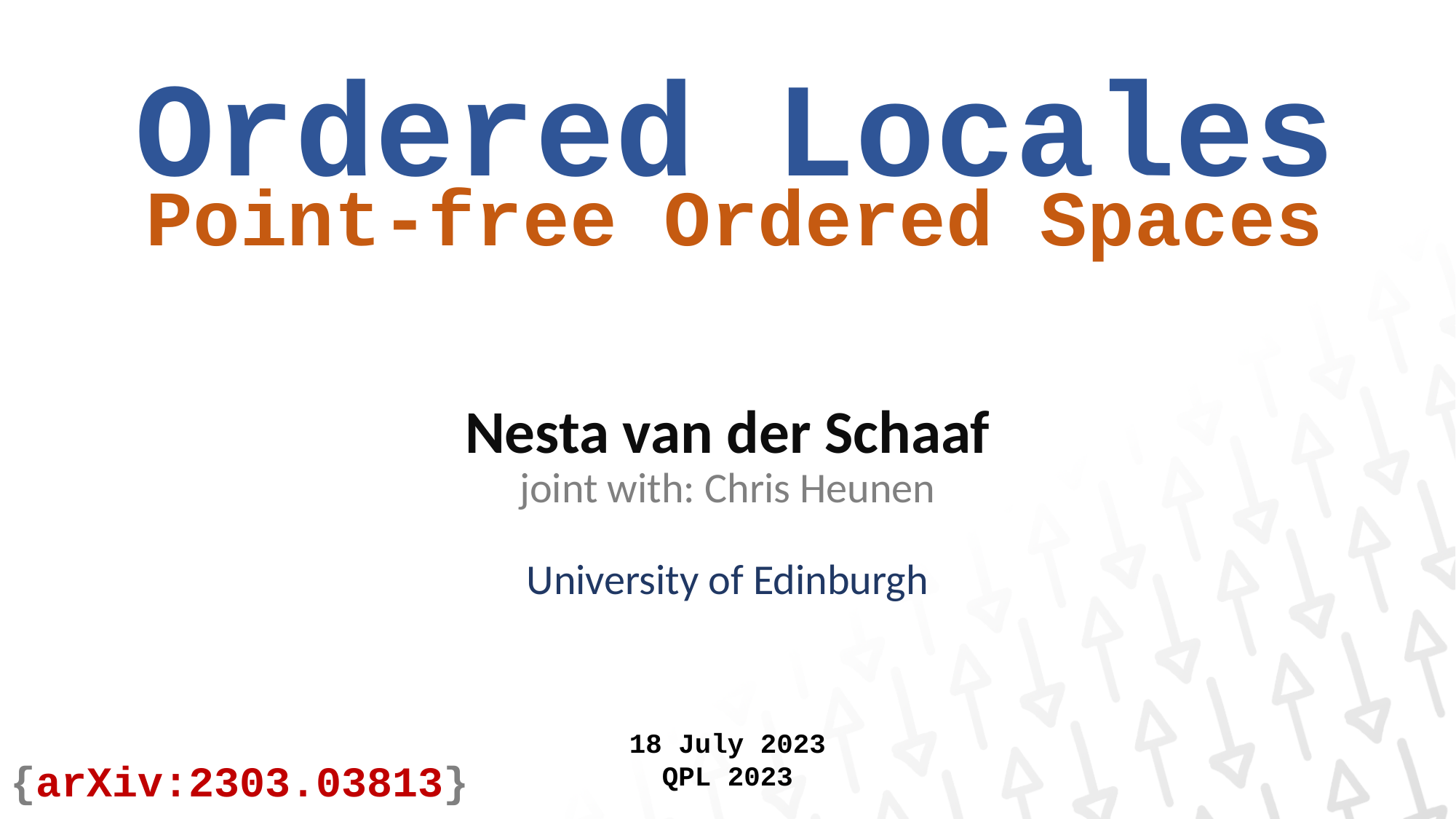

# Ordered Locales
Point-free Ordered Spaces
Nesta van der Schaaf
joint with: Chris Heunen

University of Edinburgh
18 July 2023
QPL 2023
{arXiv:2303.03813}